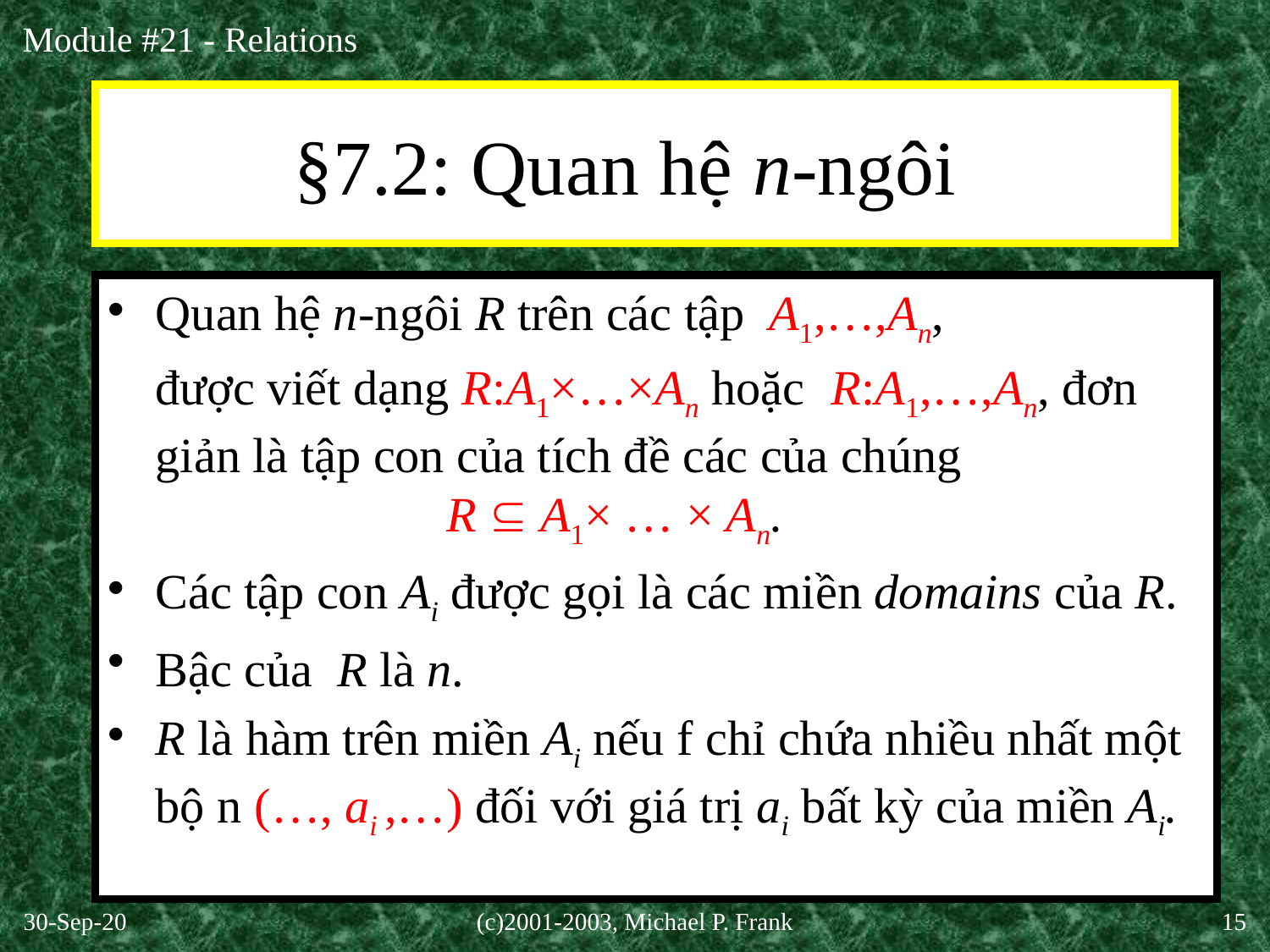

# §7.2: Quan hệ n-ngôi
Quan hệ n-ngôi R trên các tập  A1,…,An,
được viết dạng R:A1×…×An hoặc  R:A1,…,An, đơn giản là tập con của tích đề các của chúng
		   R ⊆ A1× … × An.
Các tập con Ai được gọi là các miền domains của R.
Bậc của  R là n.
R là hàm trên miền Ai nếu f chỉ chứa nhiều nhất một bộ n (…, ai ,…) đối với giá trị ai bất kỳ của miền Ai.
30-Sep-20
(c)2001-2003, Michael P. Frank
15